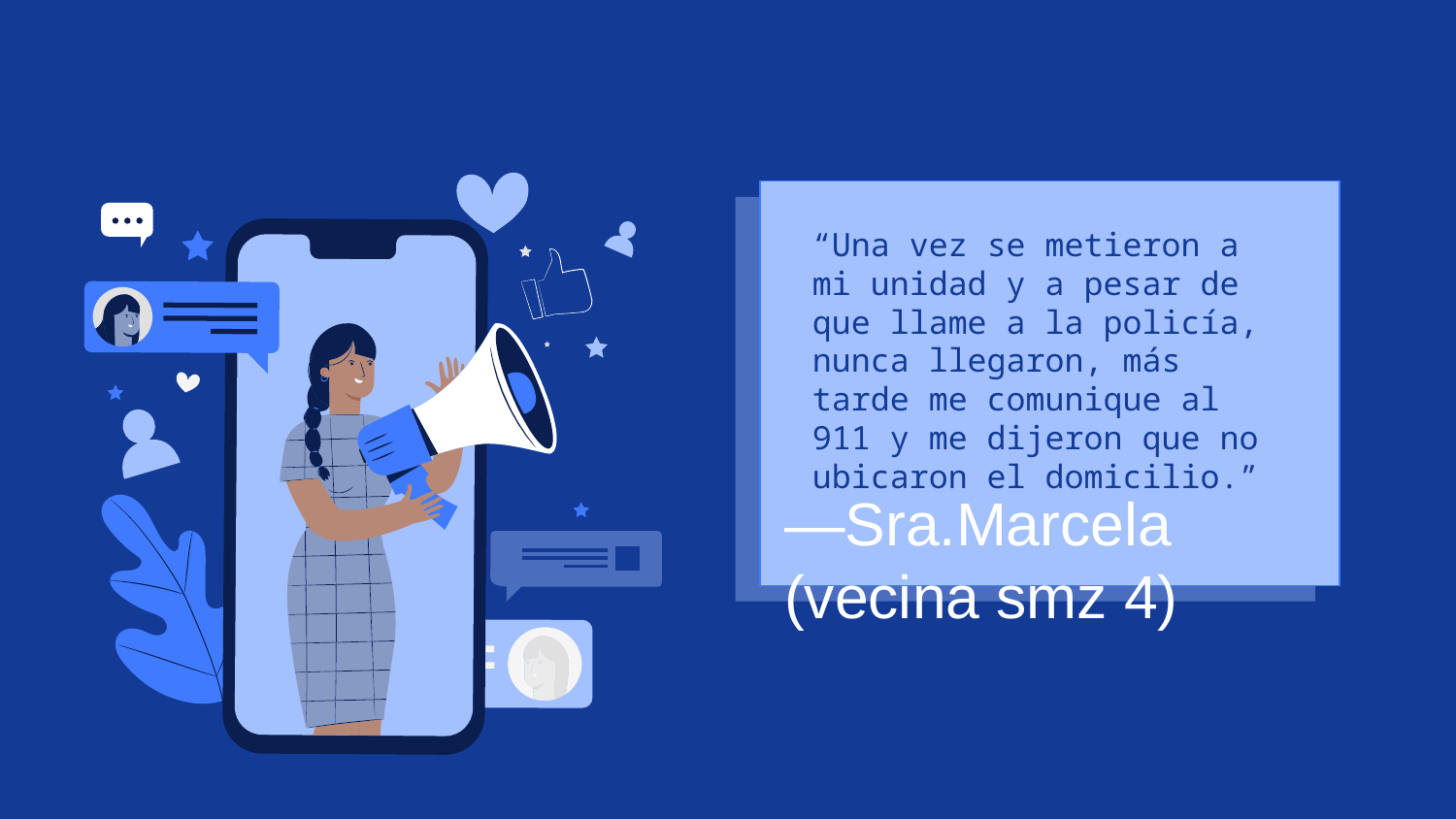

“Una vez se metieron a mi unidad y a pesar de que llame a la policía, nunca llegaron, más tarde me comunique al 911 y me dijeron que no ubicaron el domicilio.”
# —Sra.Marcela (vecina smz 4)